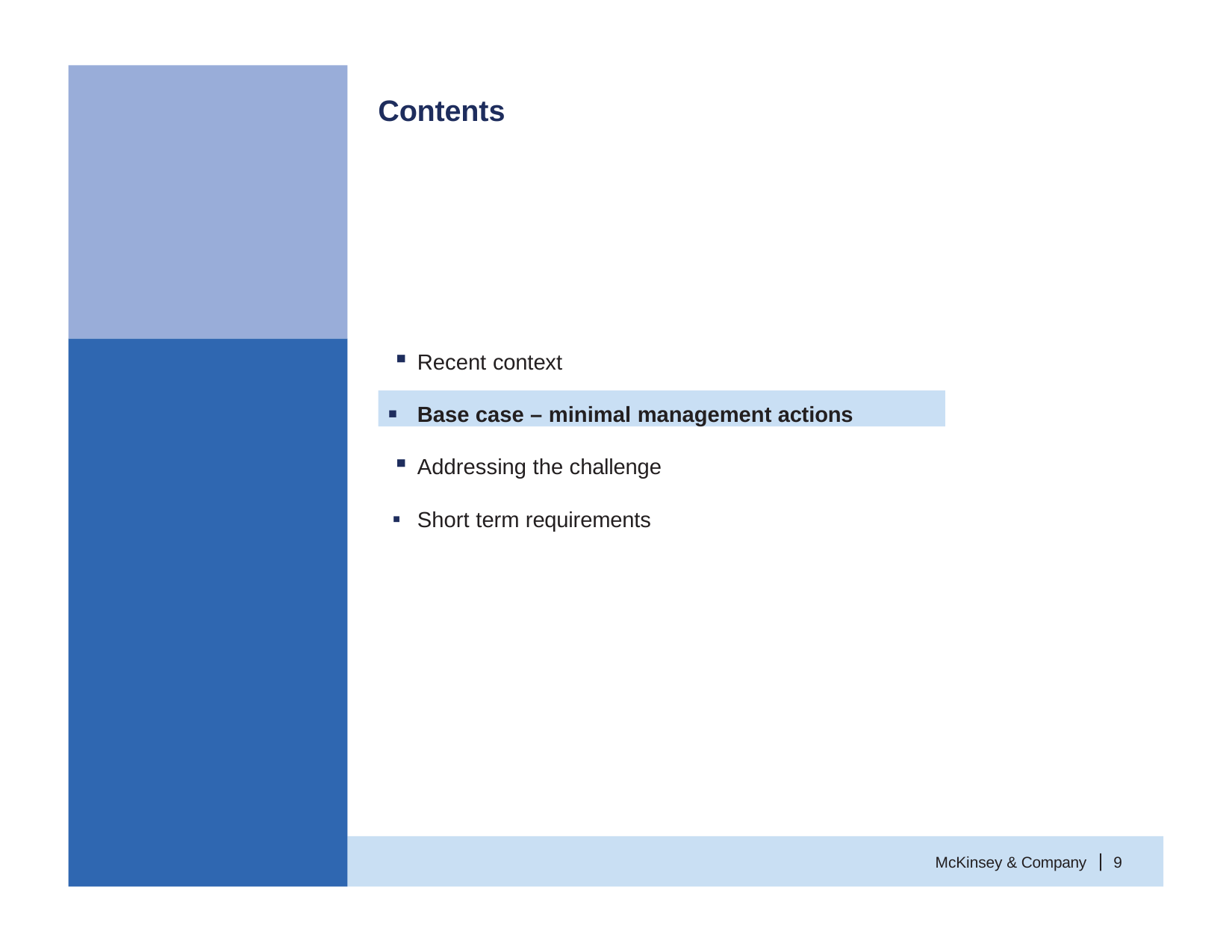

# Contents
Recent context
Base case – minimal management actions
Addressing the challenge

Short term requirements
|
McKinsey & Company
9